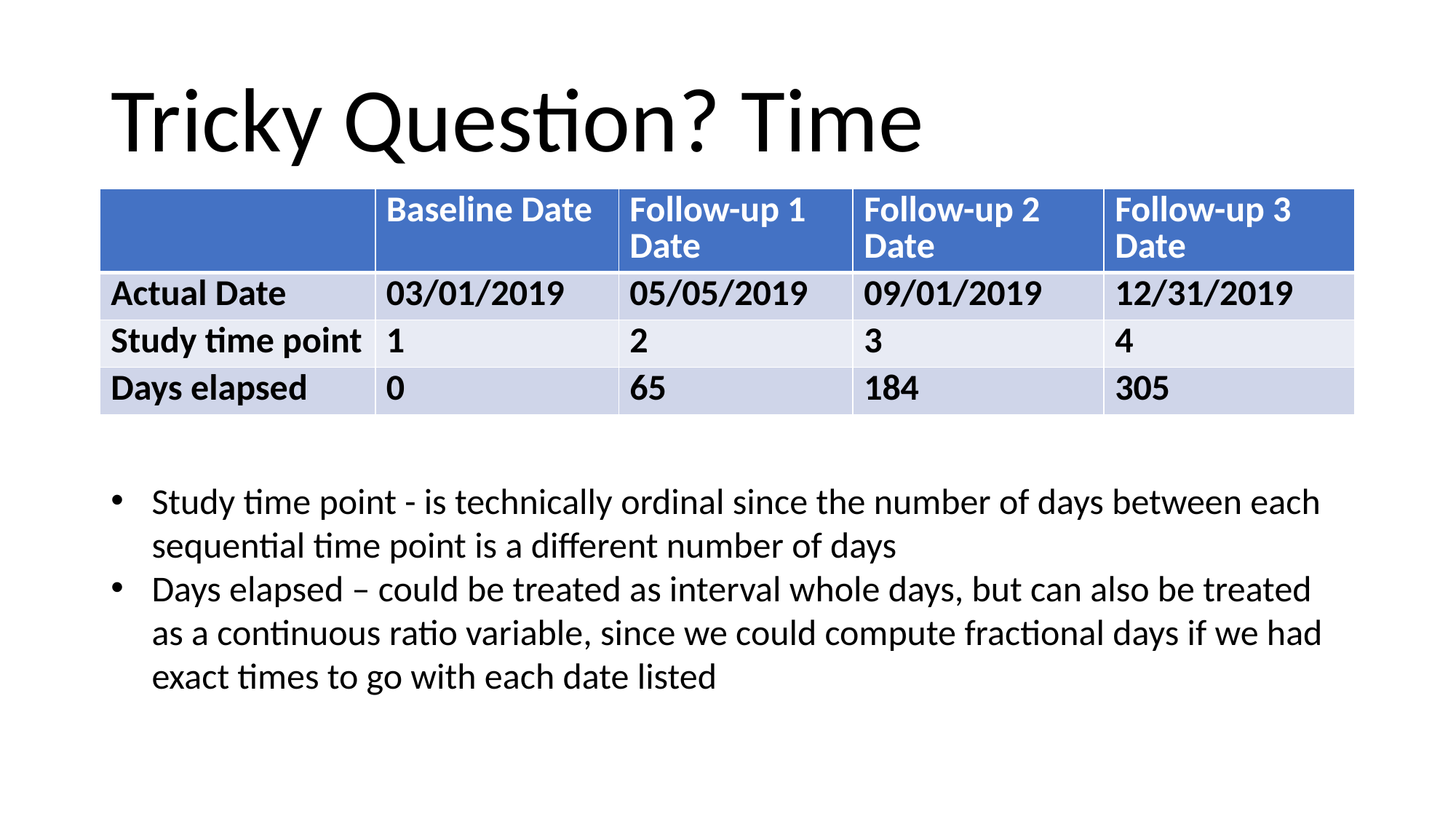

# Tricky Question? Time
|  | Baseline Date | Follow-up 1 Date | Follow-up 2 Date | Follow-up 3 Date |
| --- | --- | --- | --- | --- |
| Actual Date | 03/01/2019 | 05/05/2019 | 09/01/2019 | 12/31/2019 |
| Study time point | 1 | 2 | 3 | 4 |
| Days elapsed | 0 | 65 | 184 | 305 |
Study time point - is technically ordinal since the number of days between each sequential time point is a different number of days
Days elapsed – could be treated as interval whole days, but can also be treated as a continuous ratio variable, since we could compute fractional days if we had exact times to go with each date listed